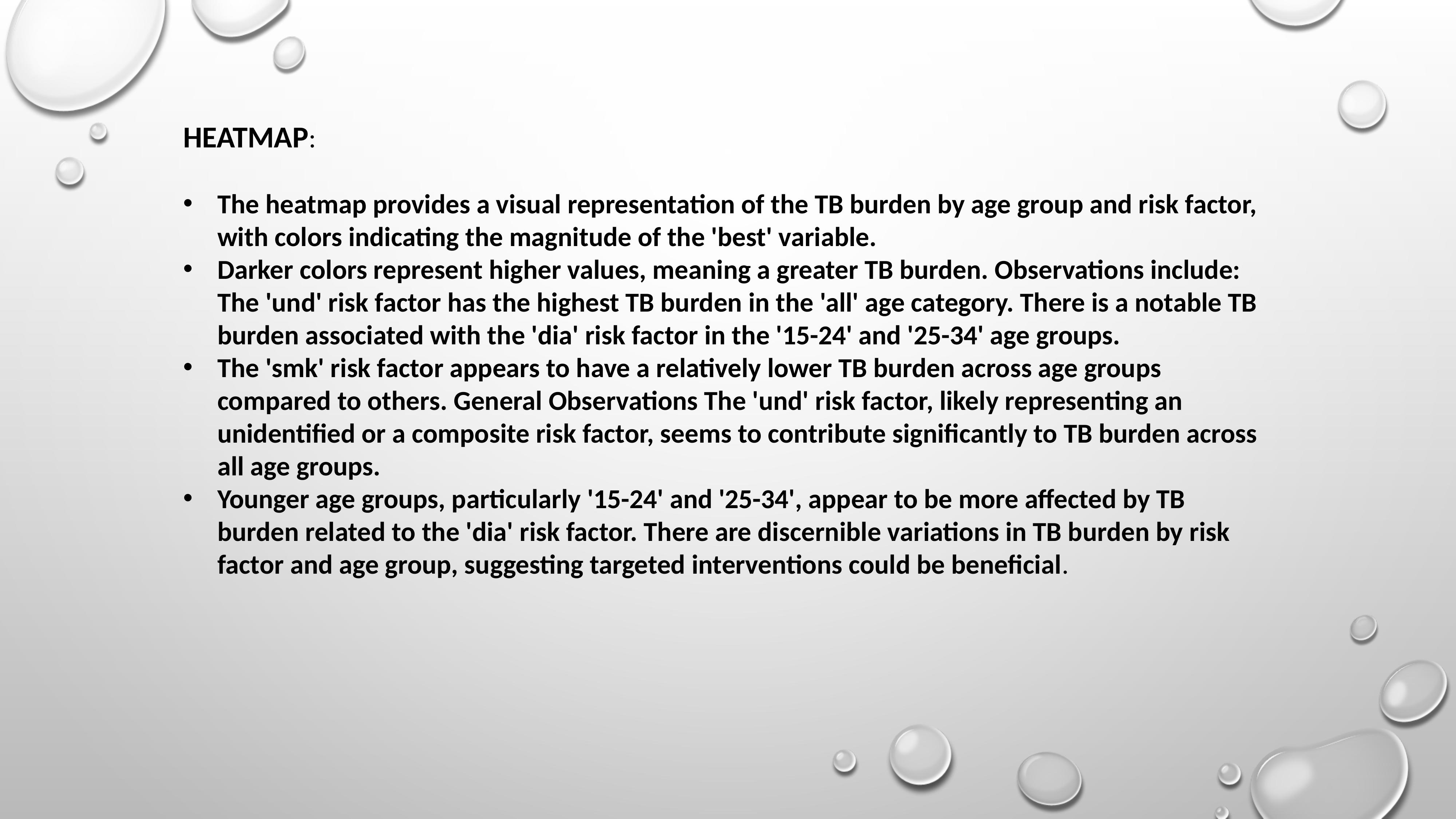

HEATMAP:

The heatmap provides a visual representation of the TB burden by age group and risk factor, with colors indicating the magnitude of the 'best' variable.
Darker colors represent higher values, meaning a greater TB burden. Observations include: The 'und' risk factor has the highest TB burden in the 'all' age category. There is a notable TB burden associated with the 'dia' risk factor in the '15-24' and '25-34' age groups.
The 'smk' risk factor appears to have a relatively lower TB burden across age groups compared to others. General Observations The 'und' risk factor, likely representing an unidentified or a composite risk factor, seems to contribute significantly to TB burden across all age groups.
Younger age groups, particularly '15-24' and '25-34', appear to be more affected by TB burden related to the 'dia' risk factor. There are discernible variations in TB burden by risk factor and age group, suggesting targeted interventions could be beneficial.